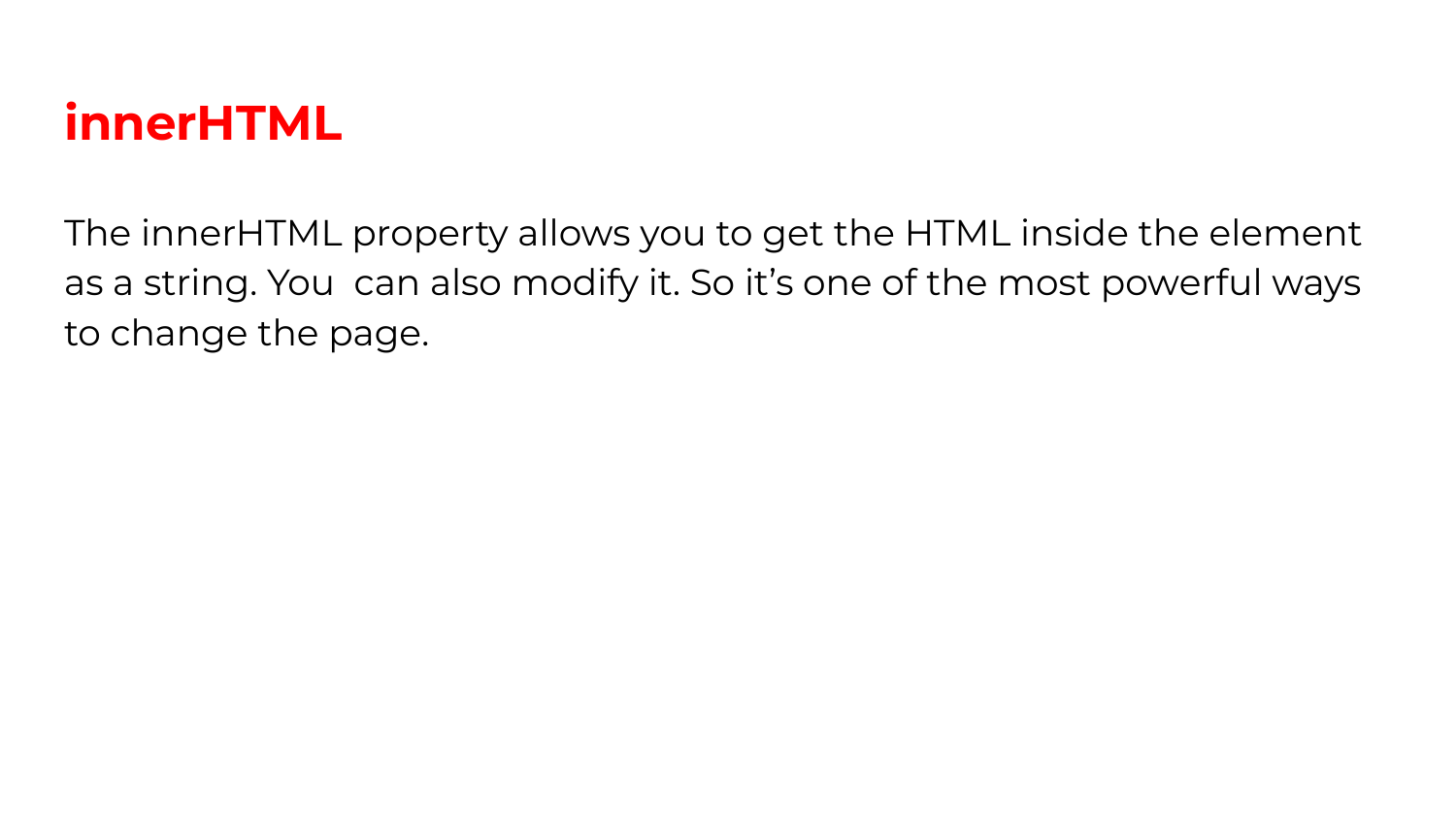

# innerHTML

The innerHTML property allows you to get the HTML inside the element as a string. You  can also modify it. So it’s one of the most powerful ways to change the page.